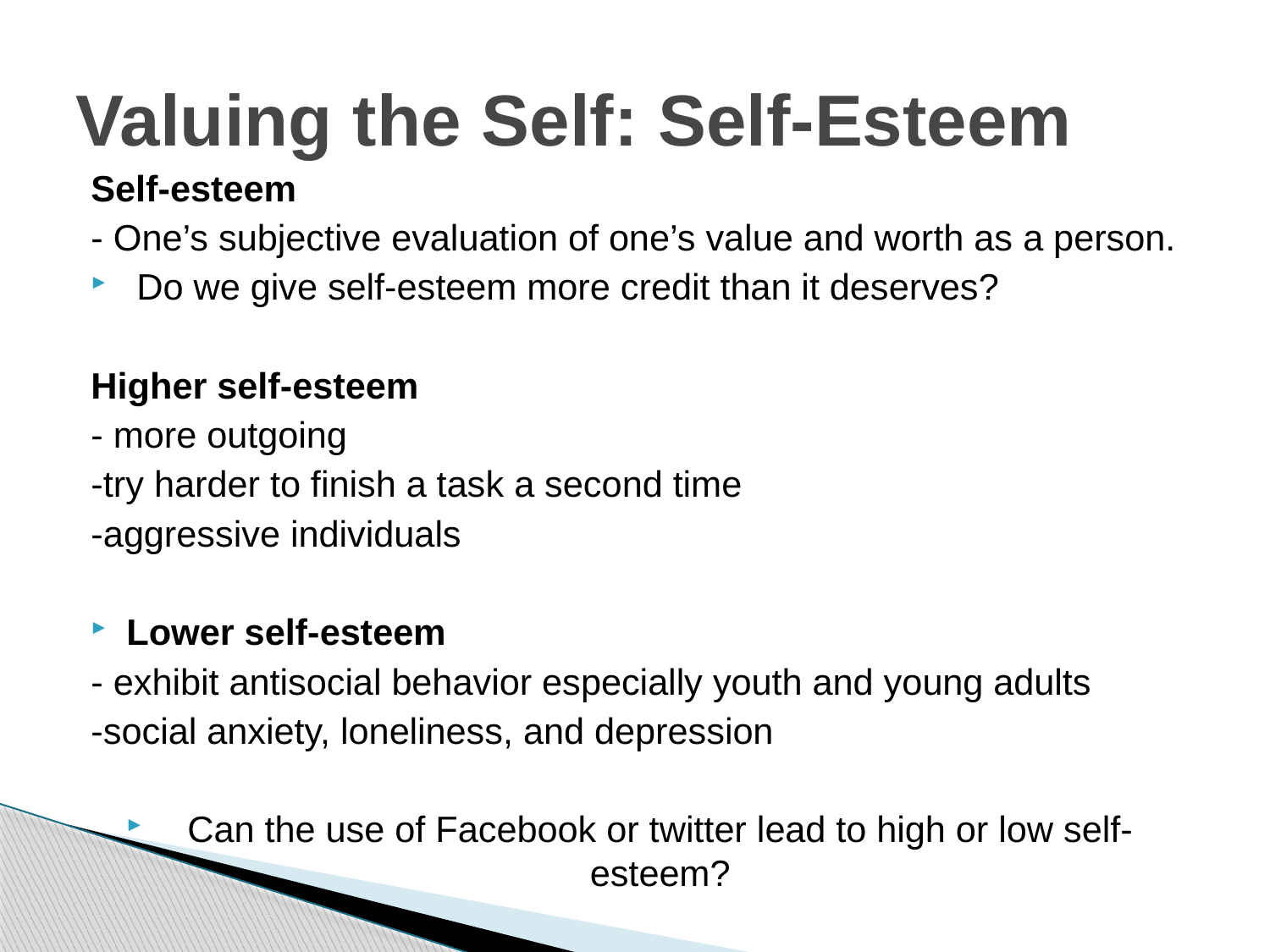

# Valuing the Self: Self-Esteem
Self-esteem
- One’s subjective evaluation of one’s value and worth as a person.
 Do we give self-esteem more credit than it deserves?

Higher self-esteem
- more outgoing
-try harder to finish a task a second time
-aggressive individuals

Lower self-esteem
- exhibit antisocial behavior especially youth and young adults
-social anxiety, loneliness, and depression

Can the use of Facebook or twitter lead to high or low self-esteem?